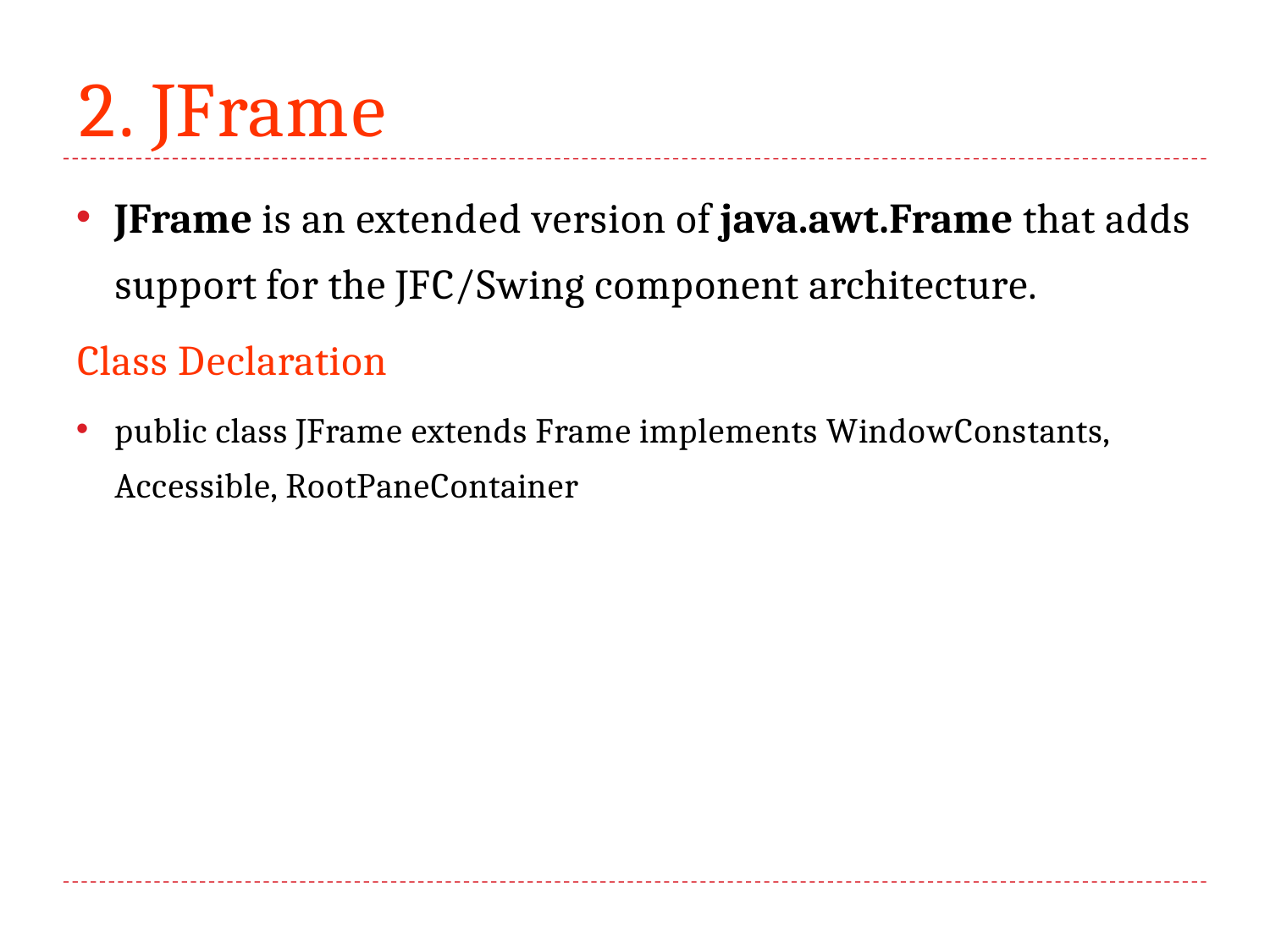

# 2. JFrame
JFrame is an extended version of java.awt.Frame that adds support for the JFC/Swing component architecture.
Class Declaration
public class JFrame extends Frame implements WindowConstants, Accessible, RootPaneContainer